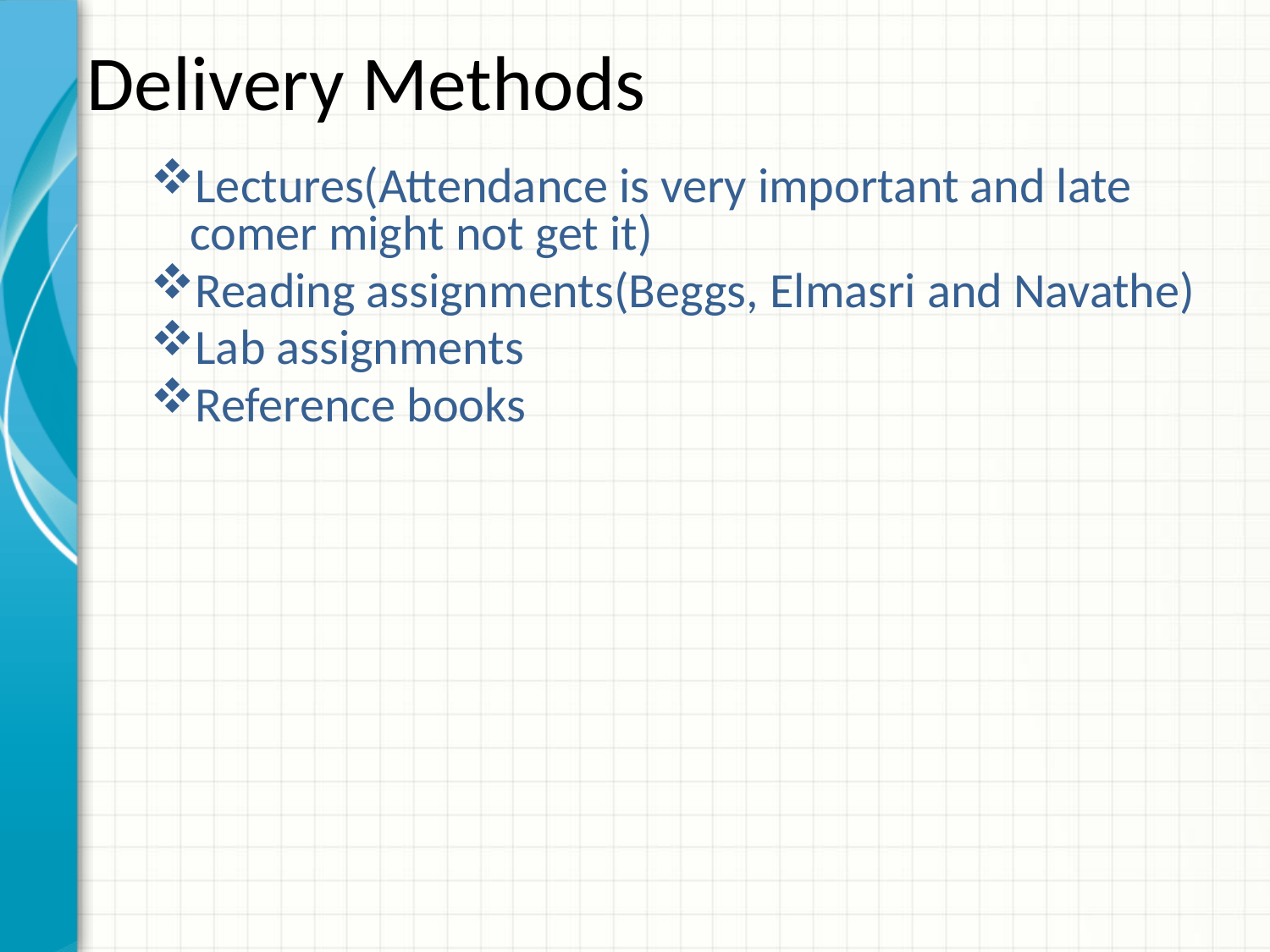

# Delivery Methods
Lectures(Attendance is very important and late comer might not get it)
Reading assignments(Beggs, Elmasri and Navathe)
Lab assignments
Reference books